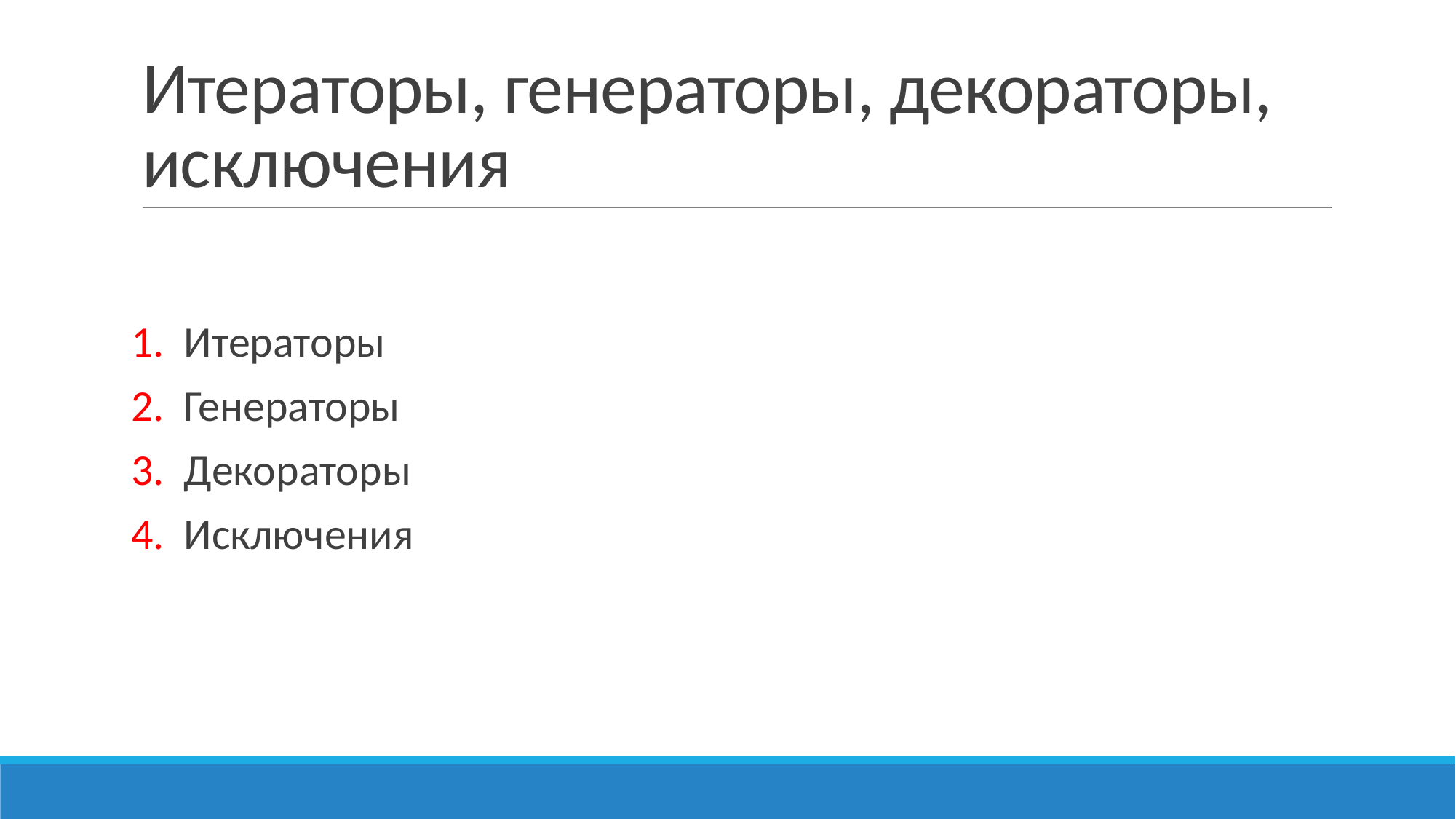

# Итераторы, генераторы, декораторы, исключения
Итераторы
Генераторы
Декораторы
Исключения